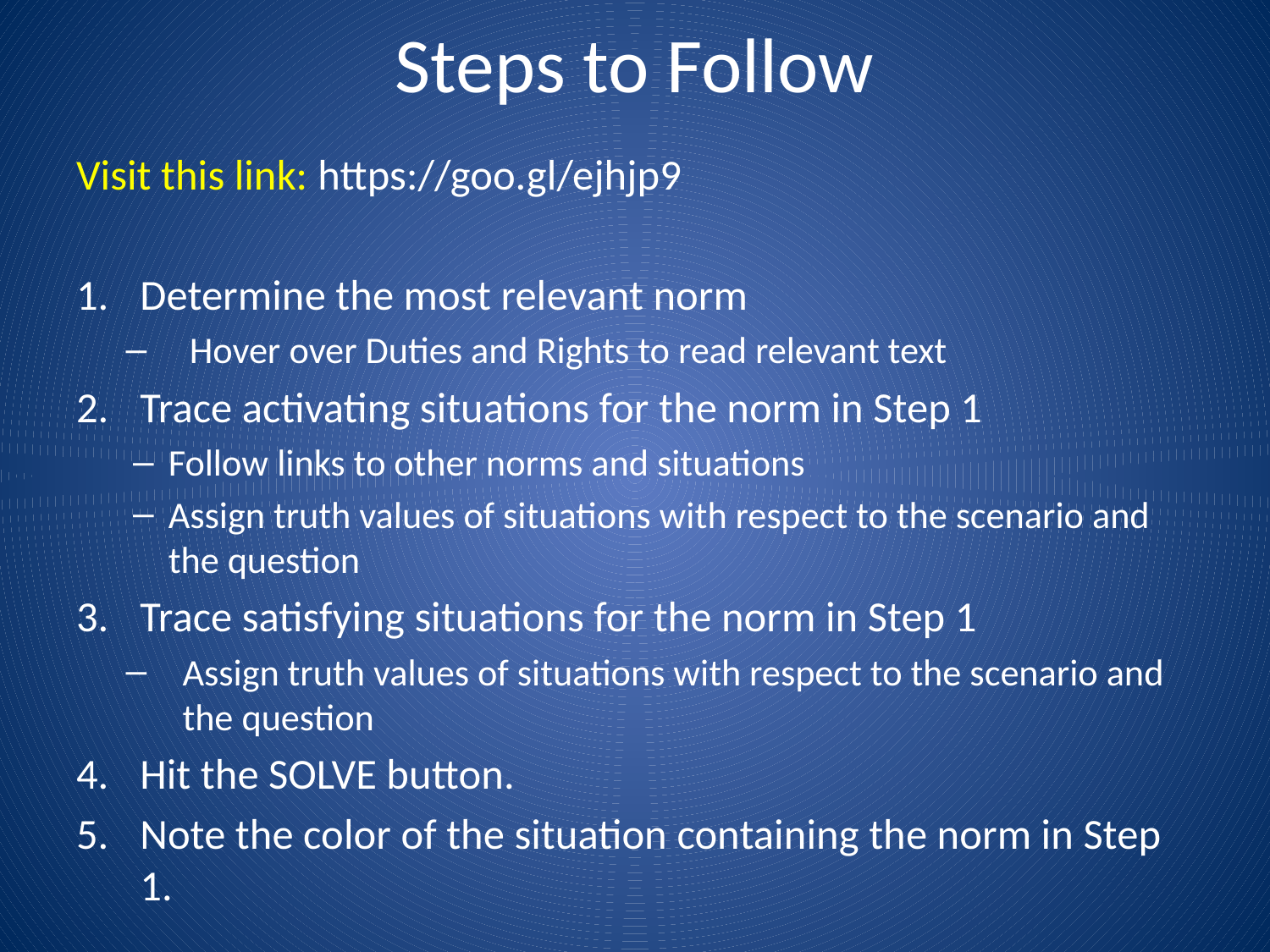

# Steps to Follow
Visit this link: https://goo.gl/ejhjp9

Determine the most relevant norm
Hover over Duties and Rights to read relevant text
Trace activating situations for the norm in Step 1
Follow links to other norms and situations
Assign truth values of situations with respect to the scenario and the question
Trace satisfying situations for the norm in Step 1
Assign truth values of situations with respect to the scenario and the question
Hit the SOLVE button.
Note the color of the situation containing the norm in Step 1.